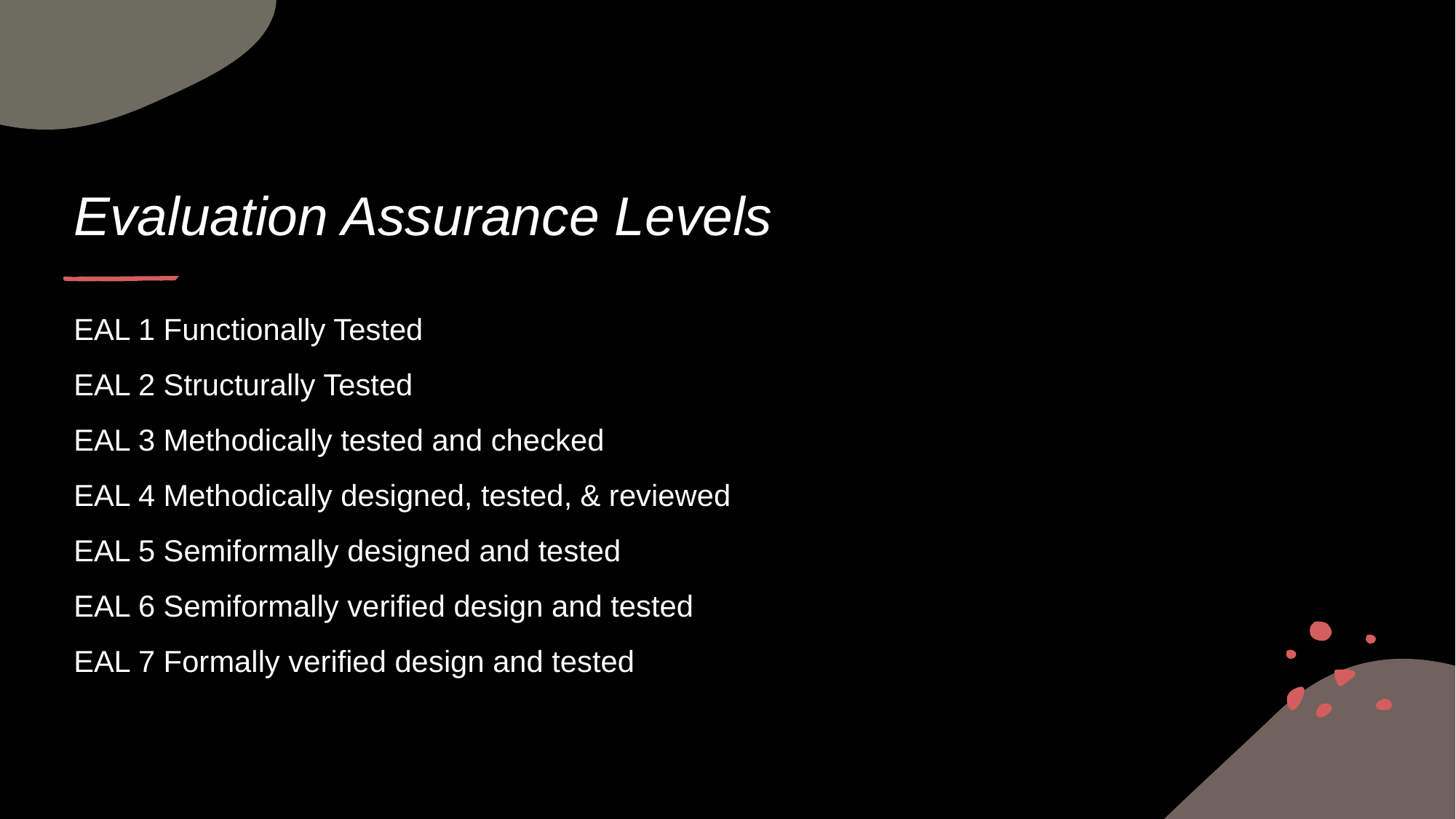

# Evaluation Assurance Levels
EAL 1 Functionally Tested
EAL 2 Structurally Tested
EAL 3 Methodically tested and checked
EAL 4 Methodically designed, tested, & reviewed
EAL 5 Semiformally designed and tested
EAL 6 Semiformally verified design and tested
EAL 7 Formally verified design and tested